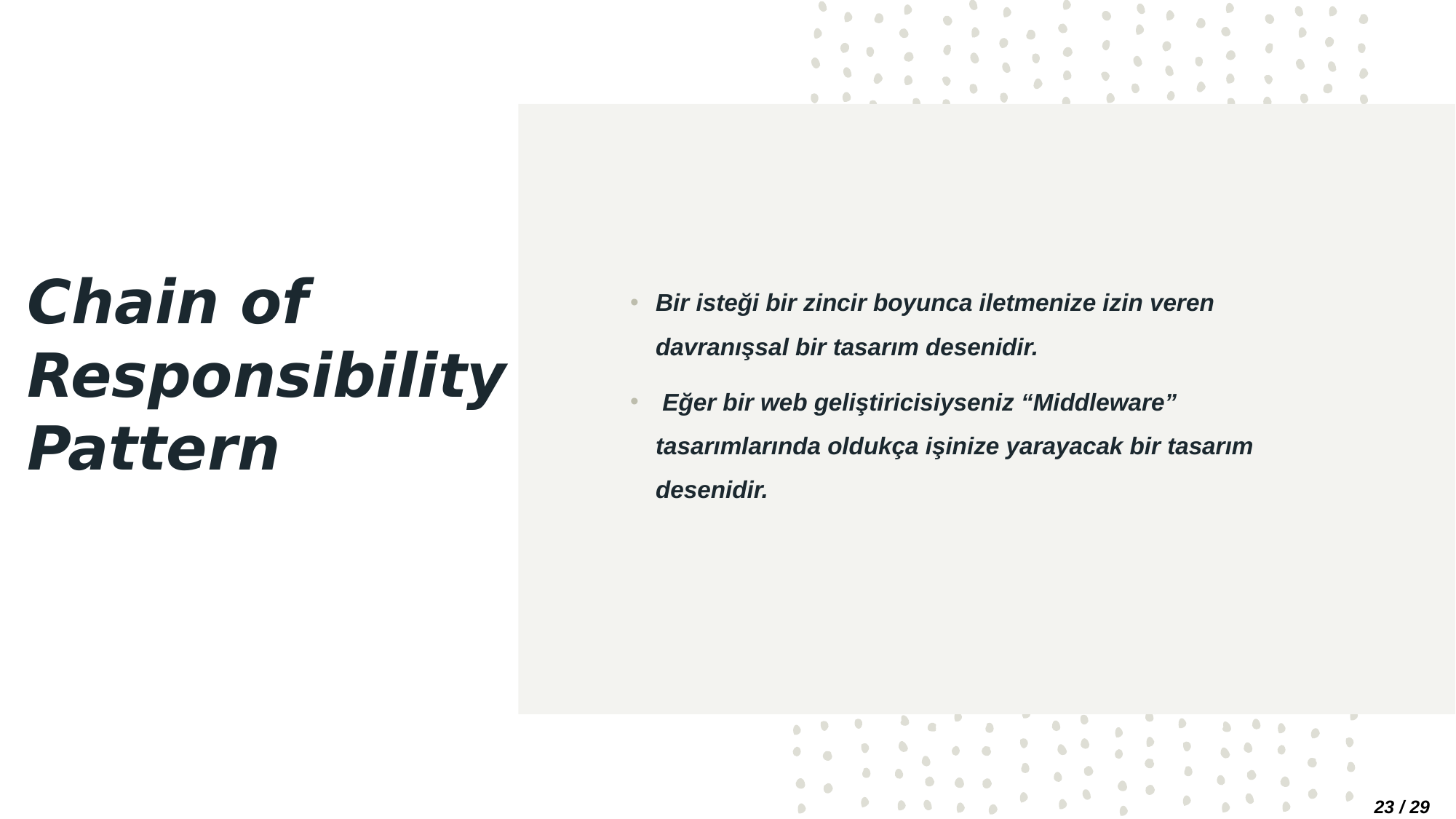

# Chain of ResponsibilityPattern

Bir isteği bir zincir boyunca iletmenize izin veren davranışsal bir tasarım desenidir.
 Eğer bir web geliştiricisiyseniz “Middleware” tasarımlarında oldukça işinize yarayacak bir tasarım desenidir.

23 / 29